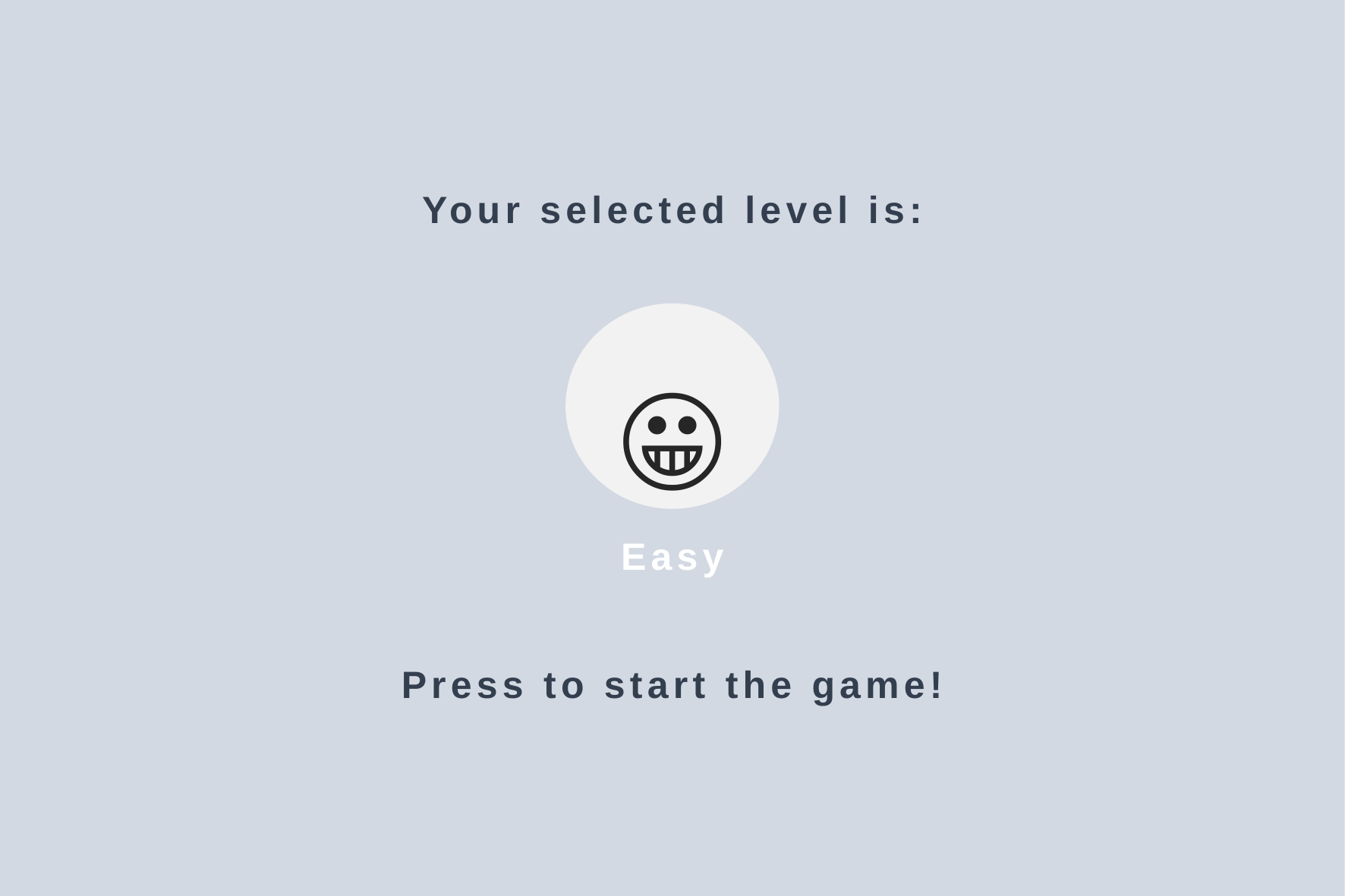

# Your selected level is:

😀
Easy
Press to start the game!